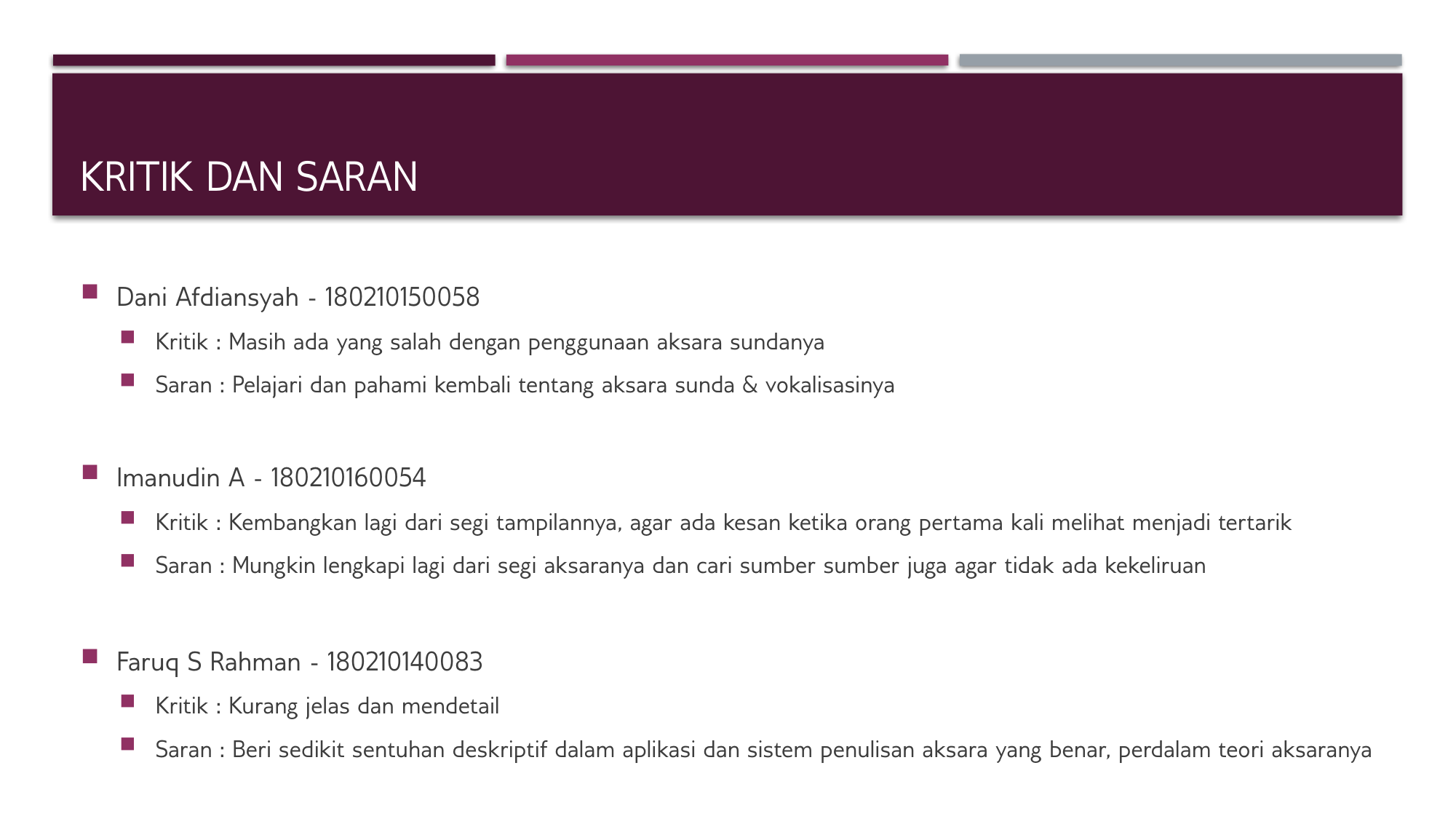

# KRITIK DAN SARAN
Dani Afdiansyah - 180210150058
Kritik : Masih ada yang salah dengan penggunaan aksara sundanya
Saran : Pelajari dan pahami kembali tentang aksara sunda & vokalisasinya

Imanudin A - 180210160054
Kritik : Kembangkan lagi dari segi tampilannya, agar ada kesan ketika orang pertama kali melihat menjadi tertarik
Saran : Mungkin lengkapi lagi dari segi aksaranya dan cari sumber sumber juga agar tidak ada kekeliruan

Faruq S Rahman - 180210140083
Kritik : Kurang jelas dan mendetail
Saran : Beri sedikit sentuhan deskriptif dalam aplikasi dan sistem penulisan aksara yang benar, perdalam teori aksaranya